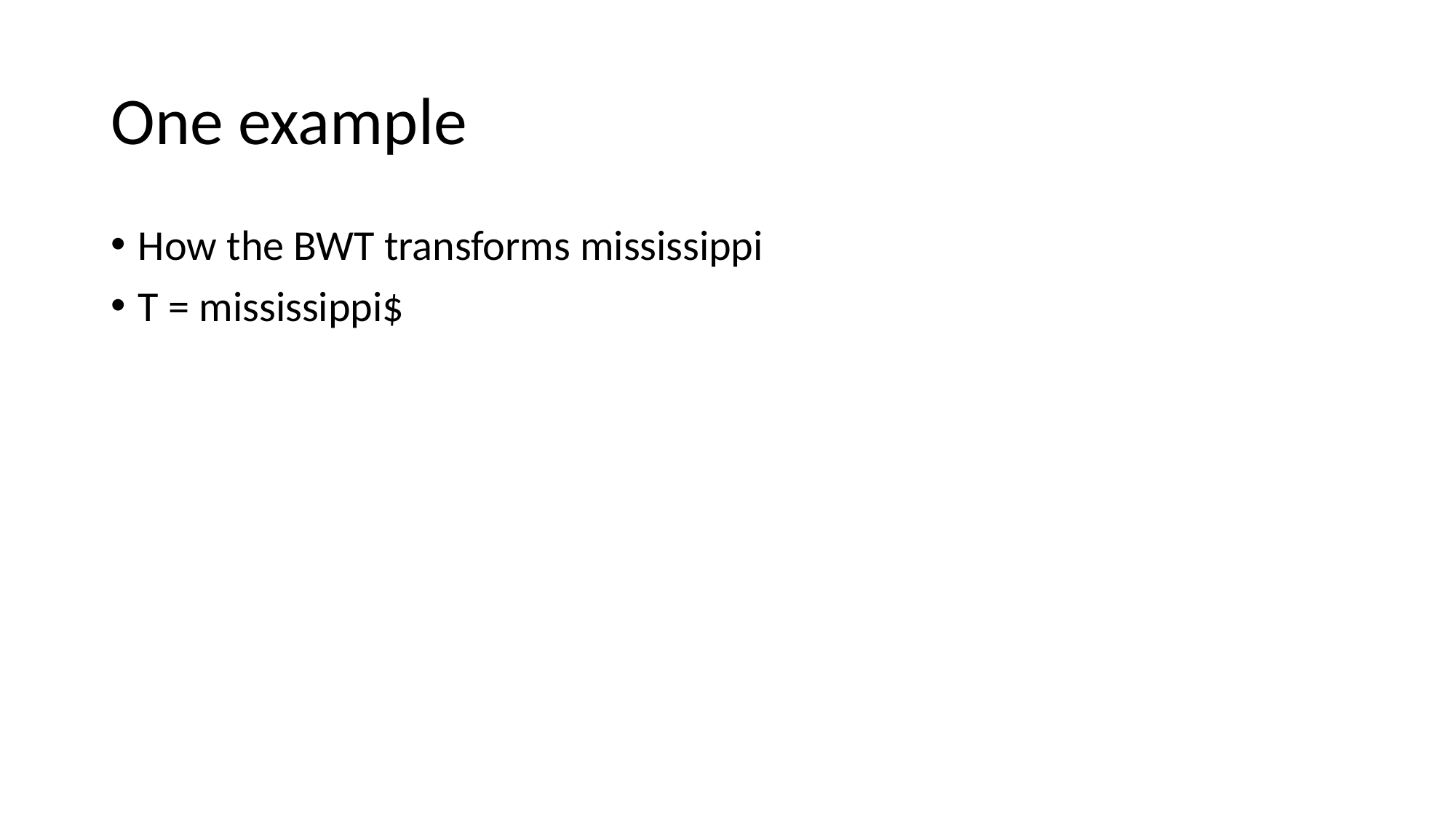

# One example
How the BWT transforms mississippi
T = mississippi$